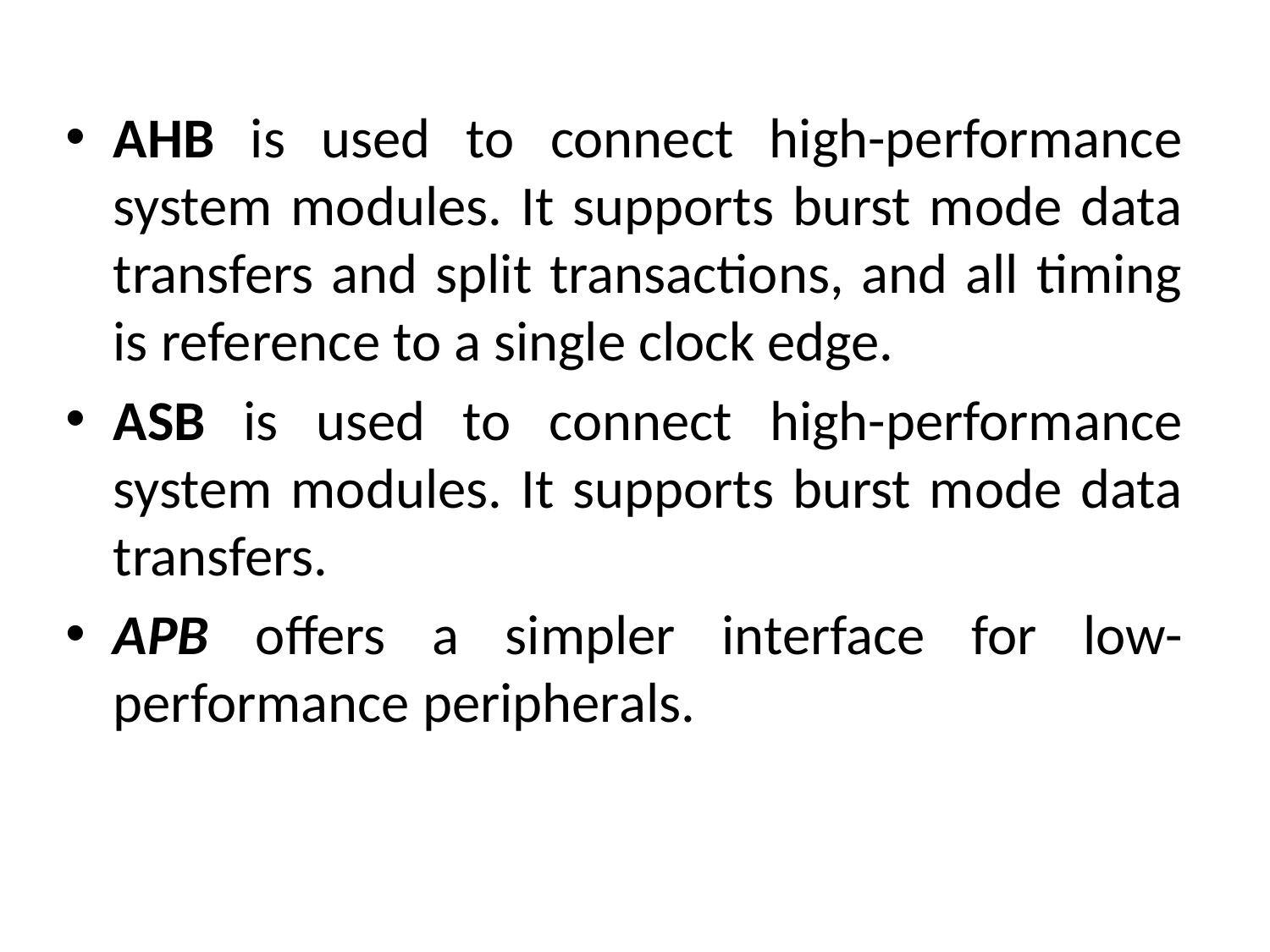

AHB is used to connect high-performance system modules. It supports burst mode data transfers and split transactions, and all timing is reference to a single clock edge.
ASB is used to connect high-performance system modules. It supports burst mode data transfers.
APB offers a simpler interface for low-performance peripherals.